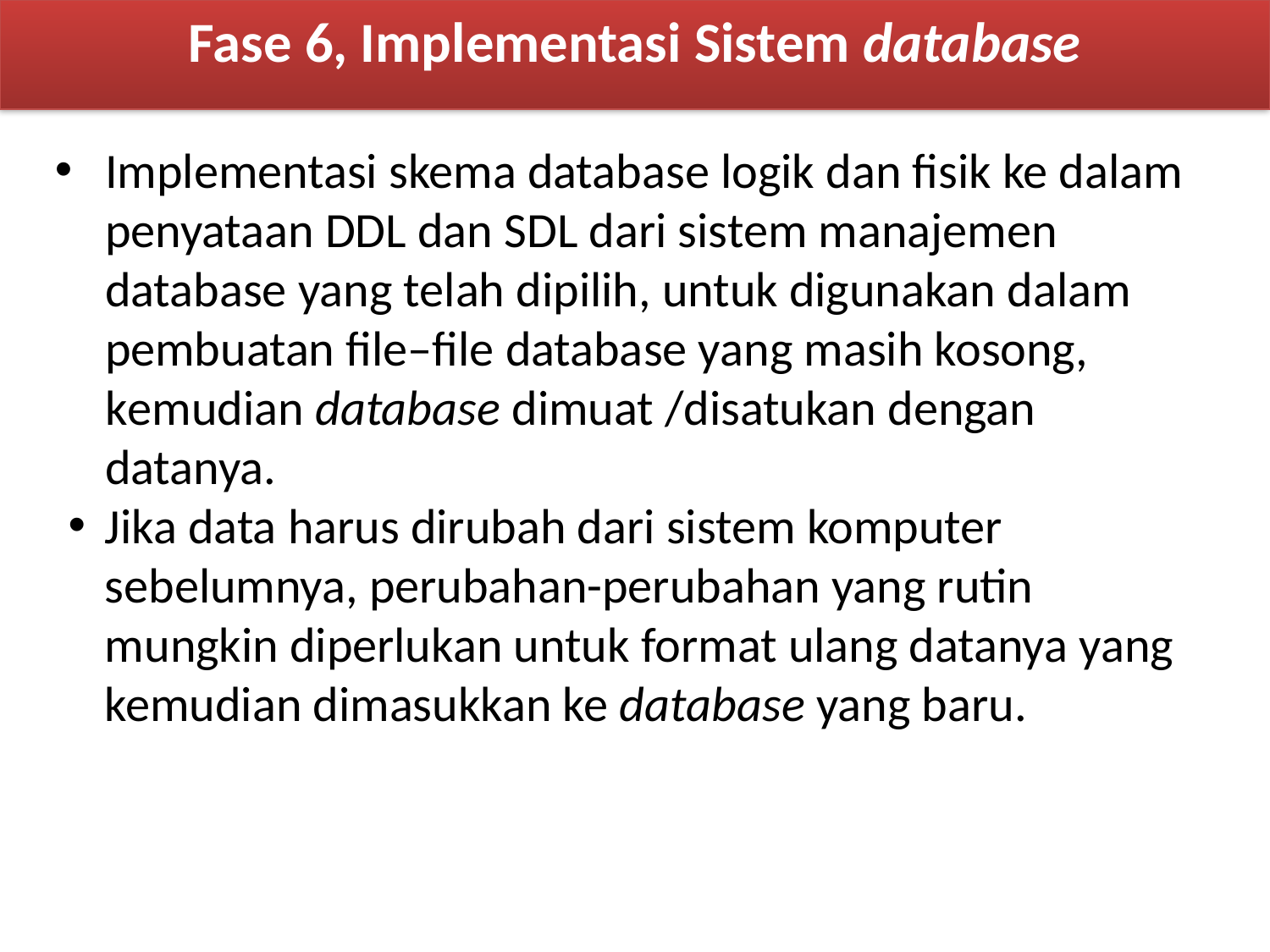

Fase 6, Implementasi Sistem database
Implementasi skema database logik dan fisik ke dalam penyataan DDL dan SDL dari sistem manajemen database yang telah dipilih, untuk digunakan dalam pembuatan file–file database yang masih kosong, kemudian database dimuat /disatukan dengan datanya.
Jika data harus dirubah dari sistem komputer sebelumnya, perubahan-perubahan yang rutin mungkin diperlukan untuk format ulang datanya yang kemudian dimasukkan ke database yang baru.